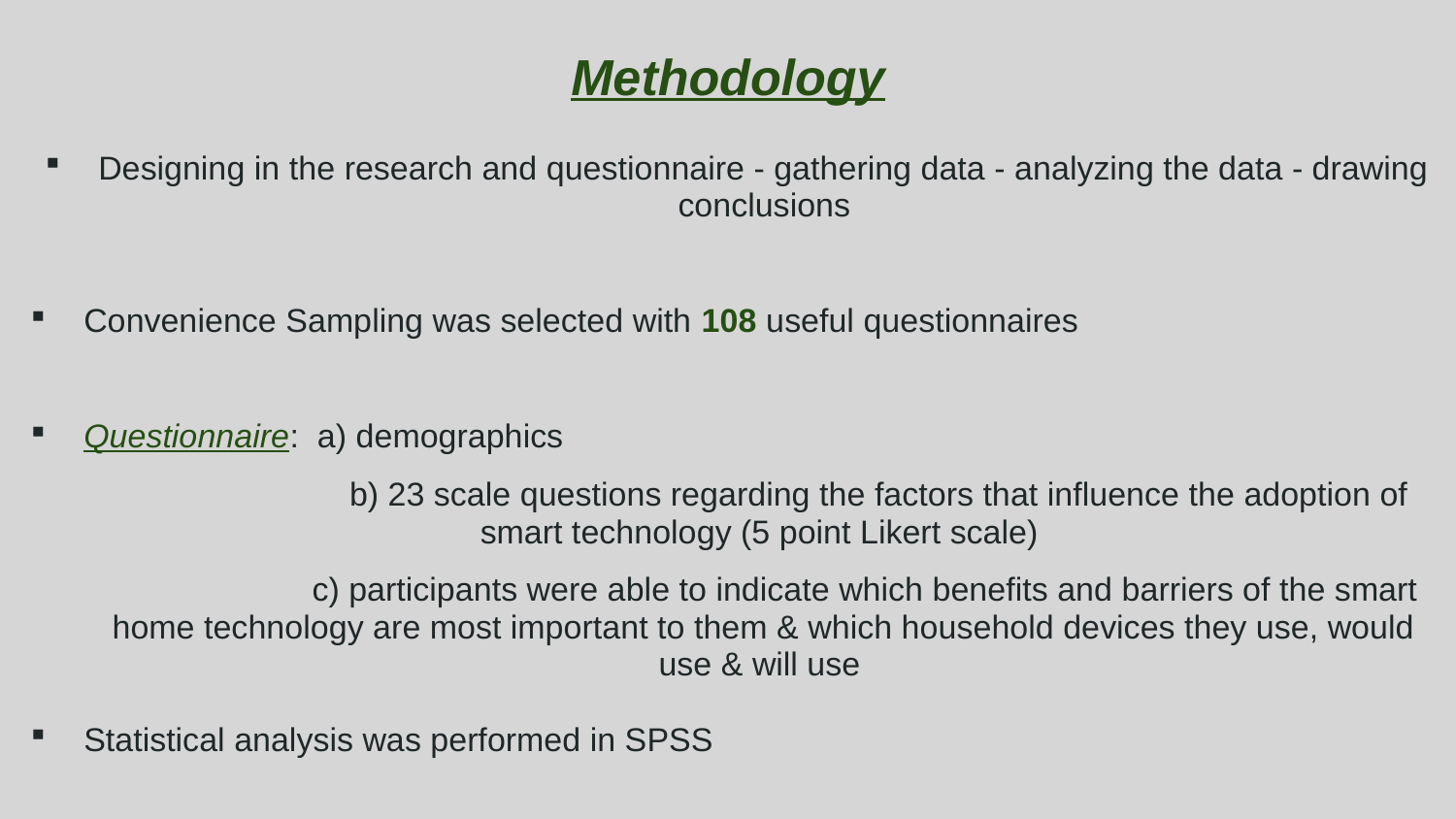

# Methodology
Designing in the research and questionnaire - gathering data - analyzing the data - drawing conclusions

Convenience Sampling was selected with 108 useful questionnaires

Questionnaire:  a) demographics
                         b) 23 scale questions regarding the factors that influence the adoption of smart technology (5 point Likert scale)
                      c) participants were able to indicate which benefits and barriers of the smart home technology are most important to them & which household devices they use, would use & will use

Statistical analysis was performed in SPSS